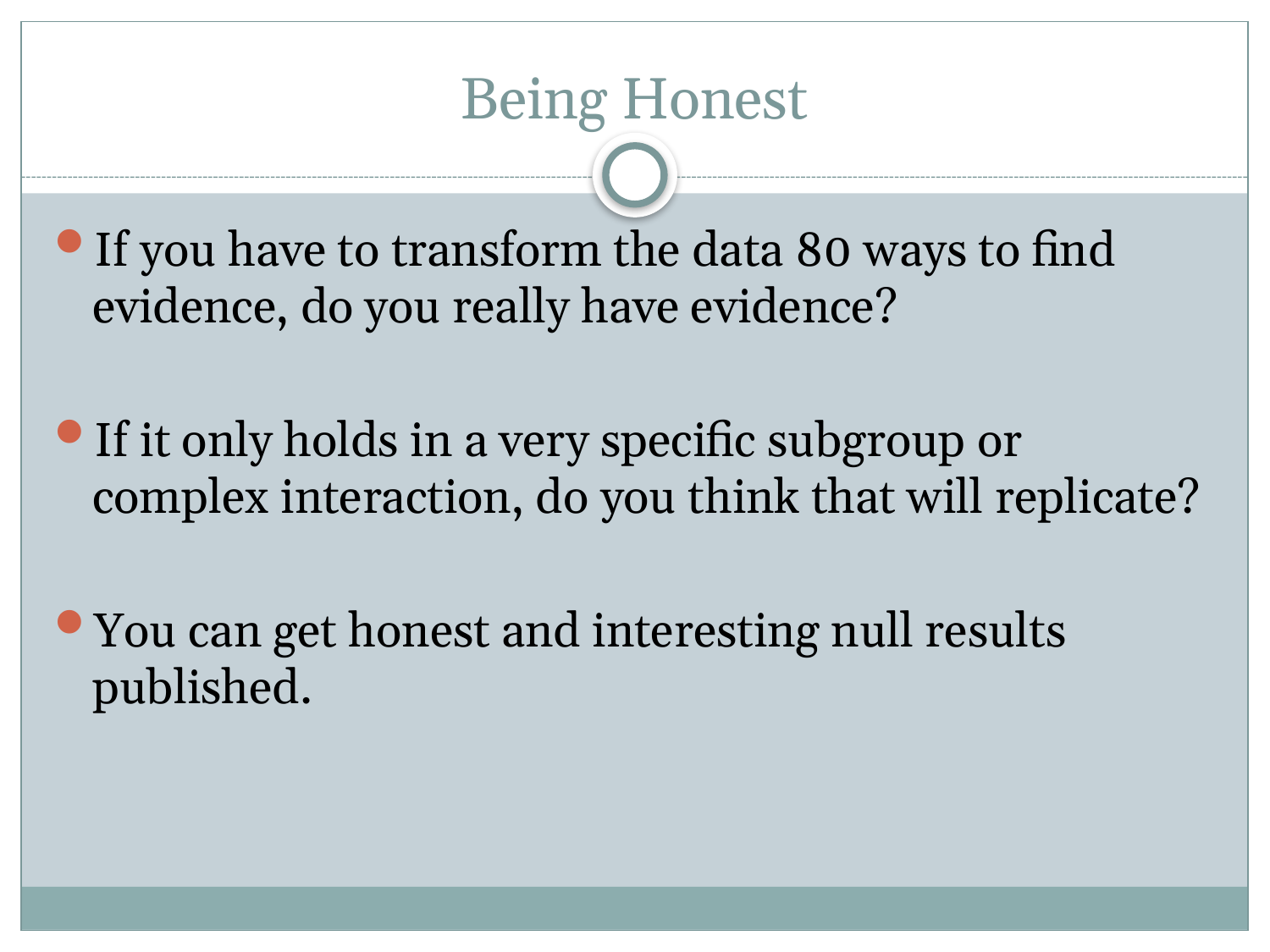

# Being Honest
If you have to transform the data 80 ways to find evidence, do you really have evidence?

If it only holds in a very specific subgroup or complex interaction, do you think that will replicate?

You can get honest and interesting null results published.